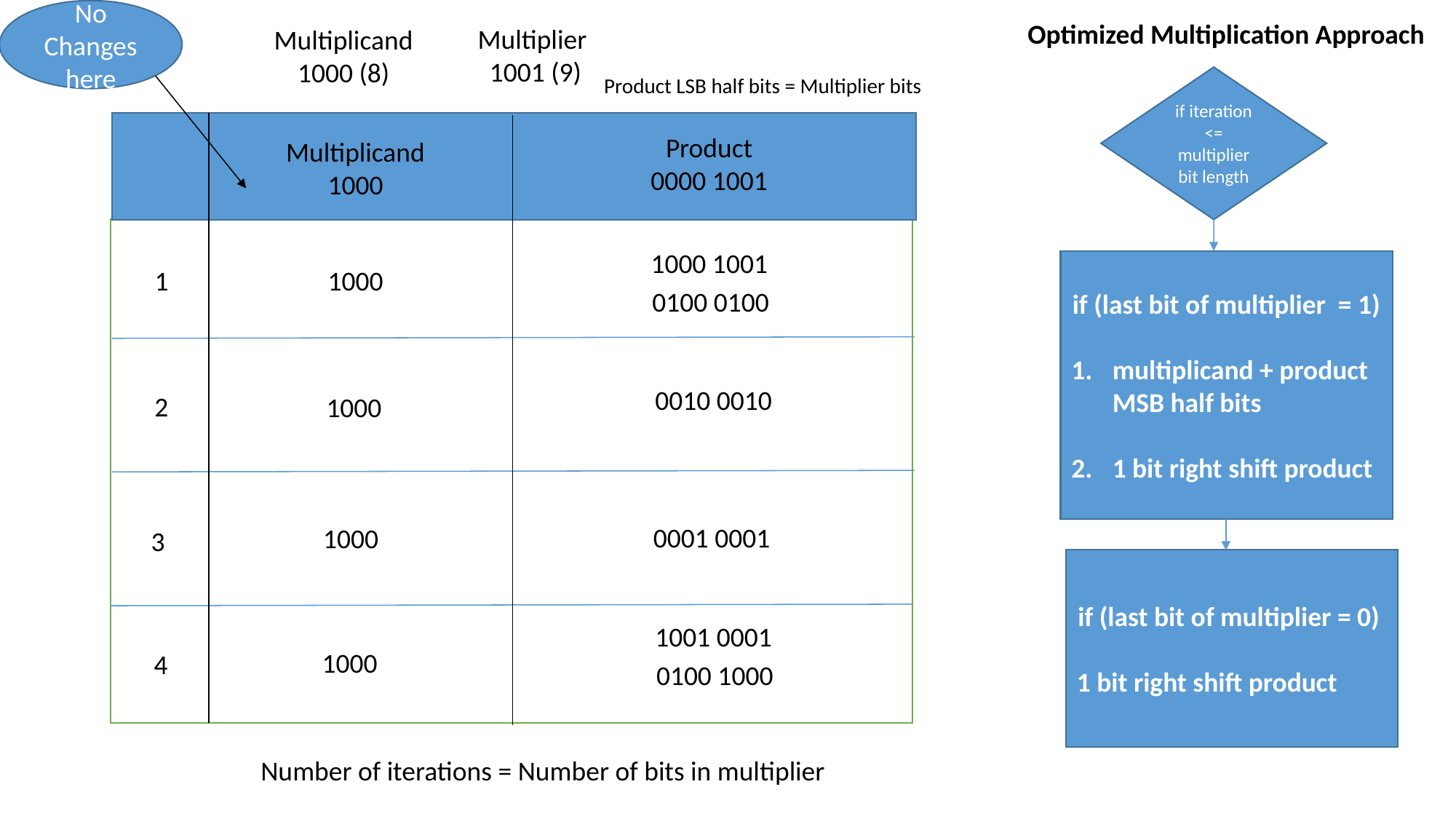

No Changes here
Optimized Multiplication Approach
Multiplier
 1001 (9)
Multiplicand
1000 (8)
Product LSB half bits = Multiplier bits
if iteration <= multiplier bit length

Product
0000 1001
Multiplicand
1000

1000 1001
if (last bit of multiplier  = 1)

multiplicand + product MSB half bits

1 bit right shift product
1000
1
0100 0100
0010 0010
2
1000
0001 0001
1000
3
if (last bit of multiplier = 0)

1 bit right shift product
1001 0001
1000
4
0100 1000
Number of iterations = Number of bits in multiplier